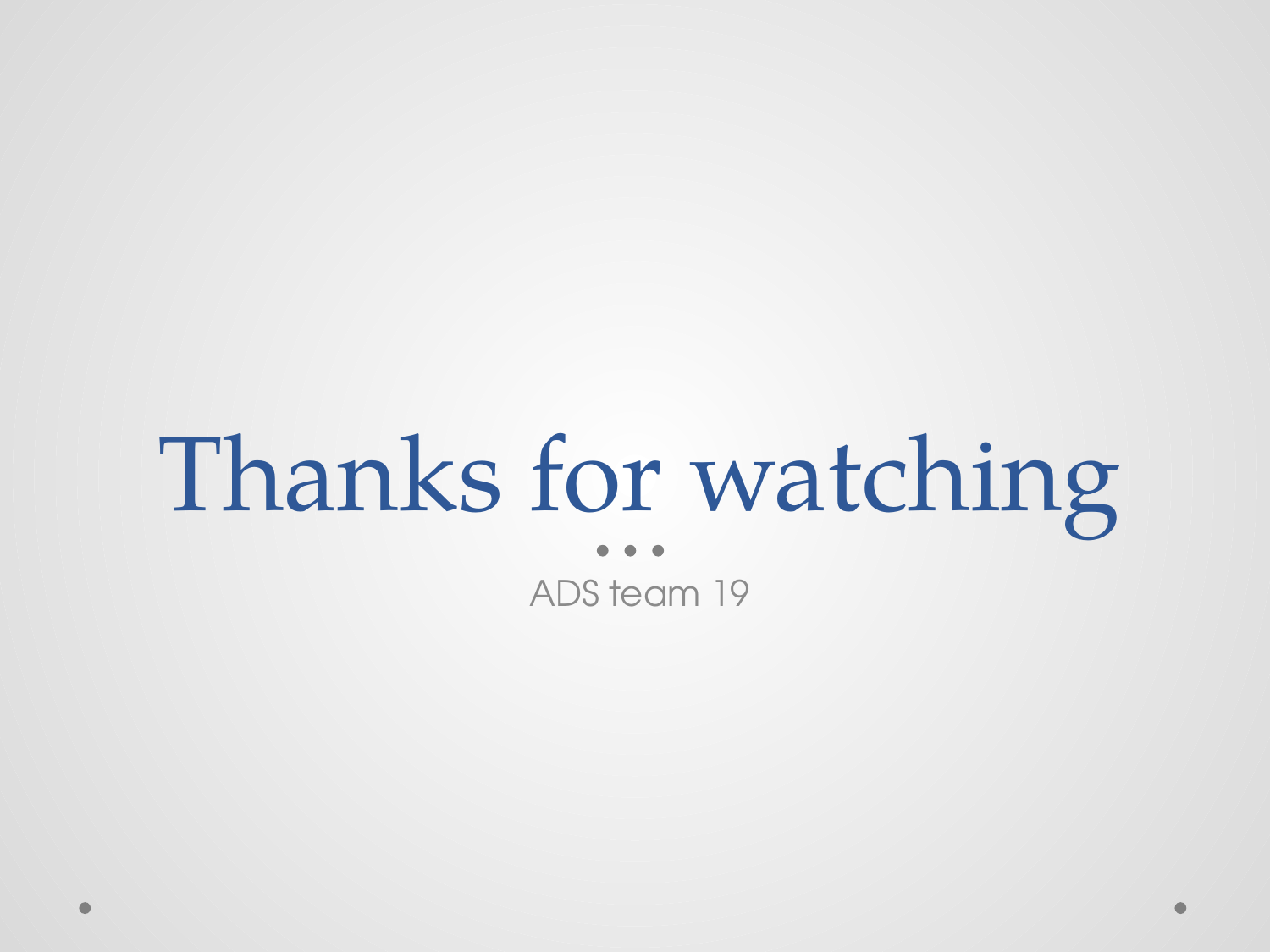

# Thanks for watching
ADS team 19